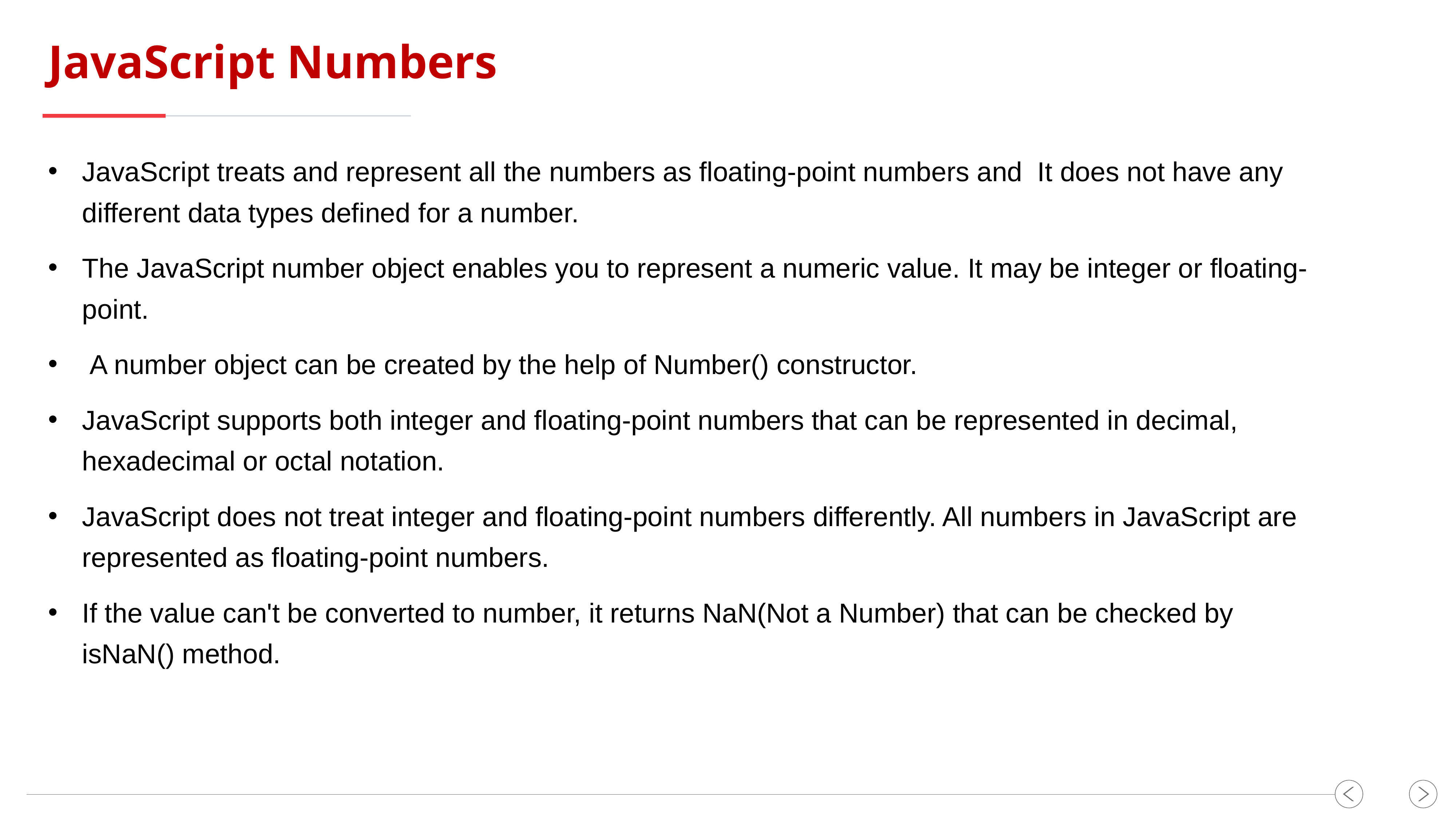

JavaScript Numbers
JavaScript treats and represent all the numbers as floating-point numbers and  It does not have any different data types defined for a number.
The JavaScript number object enables you to represent a numeric value. It may be integer or floating-point.
 A number object can be created by the help of Number() constructor.
JavaScript supports both integer and floating-point numbers that can be represented in decimal, hexadecimal or octal notation.
JavaScript does not treat integer and floating-point numbers differently. All numbers in JavaScript are represented as floating-point numbers.
If the value can't be converted to number, it returns NaN(Not a Number) that can be checked by isNaN() method.